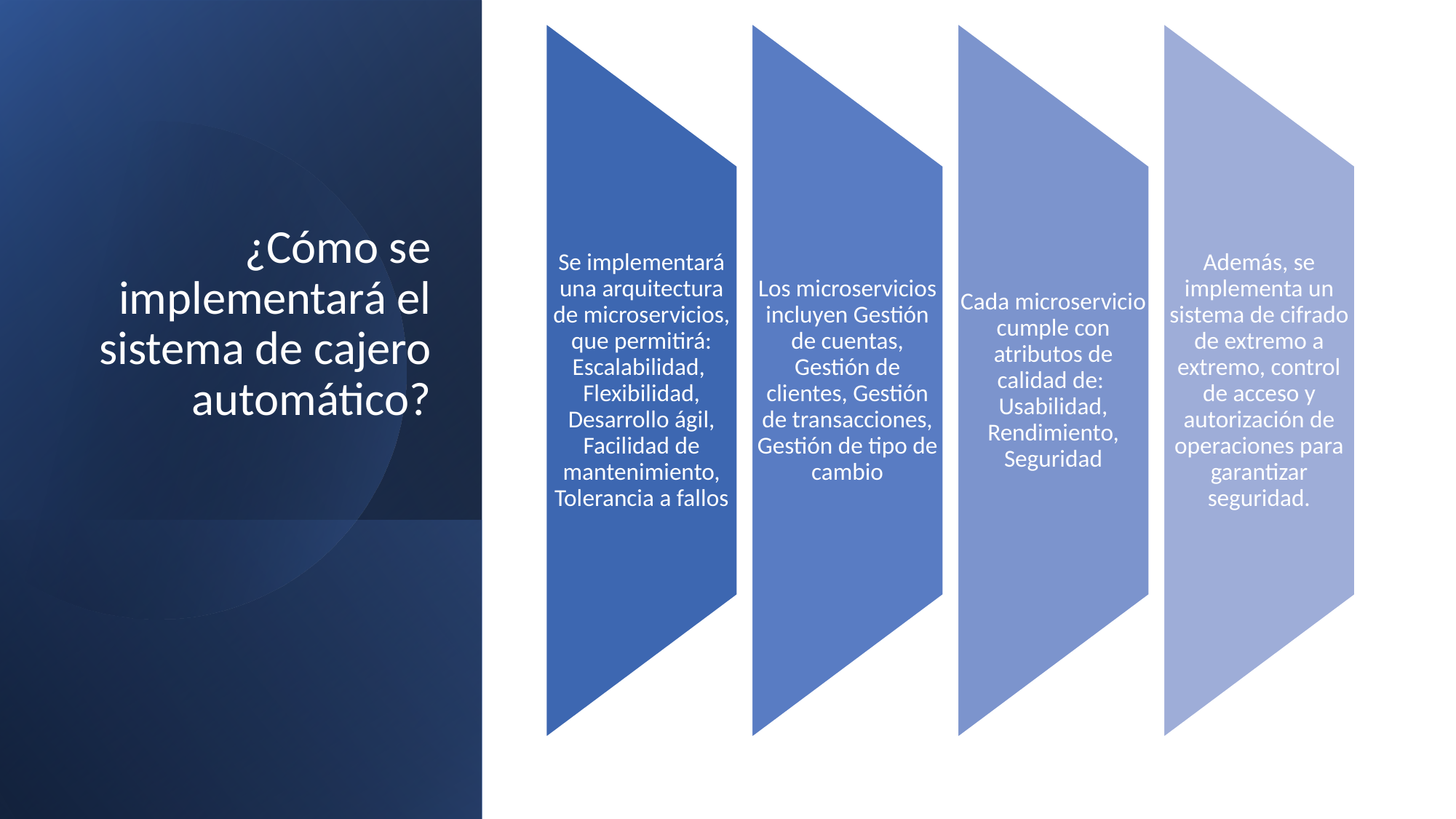

Se implementará una arquitectura de microservicios, que permitirá: Escalabilidad,  Flexibilidad, Desarrollo ágil, Facilidad de mantenimiento, Tolerancia a fallos
Los microservicios incluyen Gestión de cuentas, Gestión de clientes, Gestión de transacciones, Gestión de tipo de cambio
Cada microservicio cumple con atributos de calidad de:  Usabilidad, Rendimiento, Seguridad
Además, se implementa un sistema de cifrado de extremo a extremo, control de acceso y autorización de operaciones para garantizar seguridad.

# ¿Cómo se implementará el sistema de cajero automático?